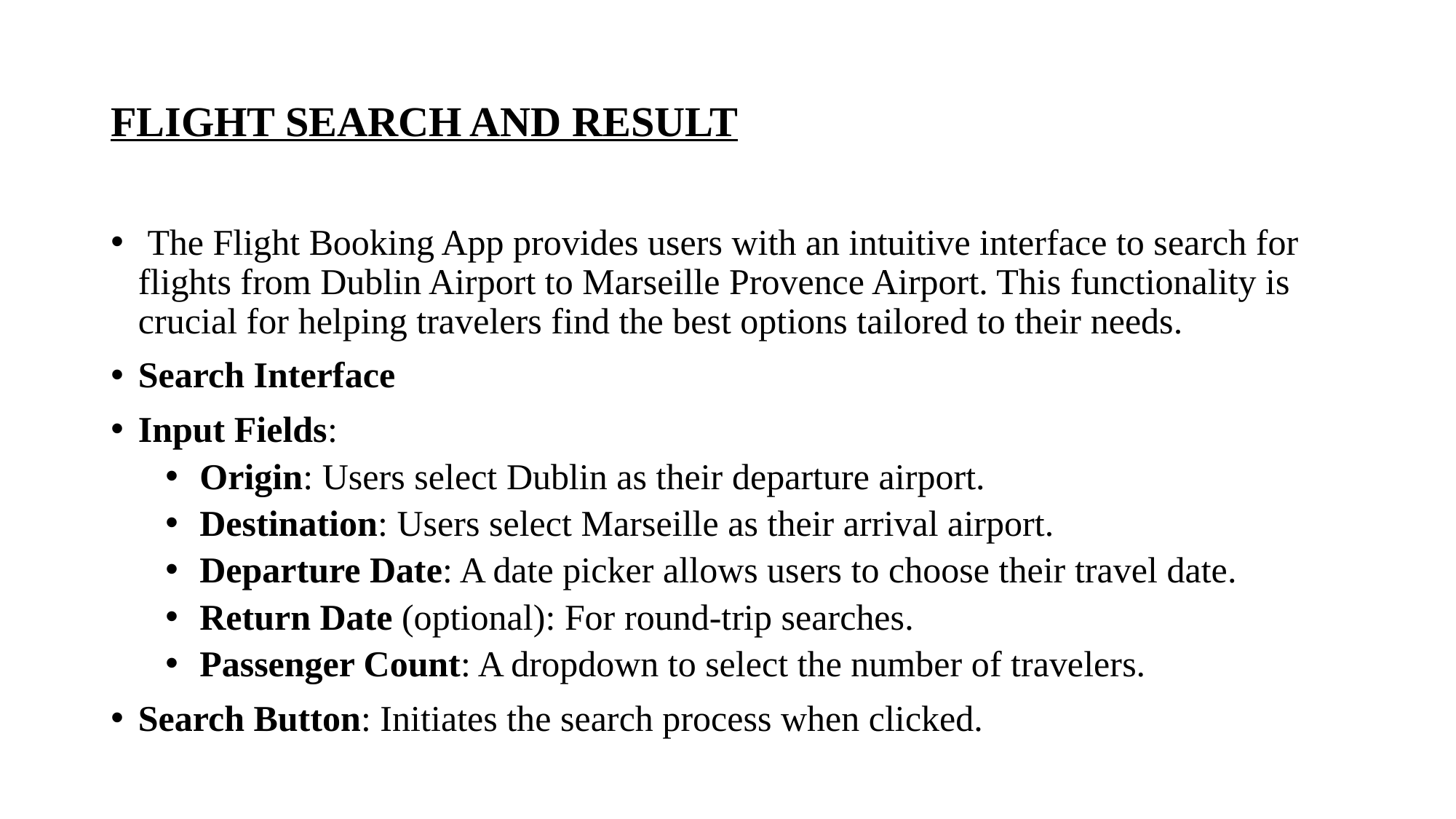

# FLIGHT SEARCH AND RESULT
 The Flight Booking App provides users with an intuitive interface to search for flights from Dublin Airport to Marseille Provence Airport. This functionality is crucial for helping travelers find the best options tailored to their needs.
Search Interface
Input Fields:
Origin: Users select Dublin as their departure airport.
Destination: Users select Marseille as their arrival airport.
Departure Date: A date picker allows users to choose their travel date.
Return Date (optional): For round-trip searches.
Passenger Count: A dropdown to select the number of travelers.
Search Button: Initiates the search process when clicked.